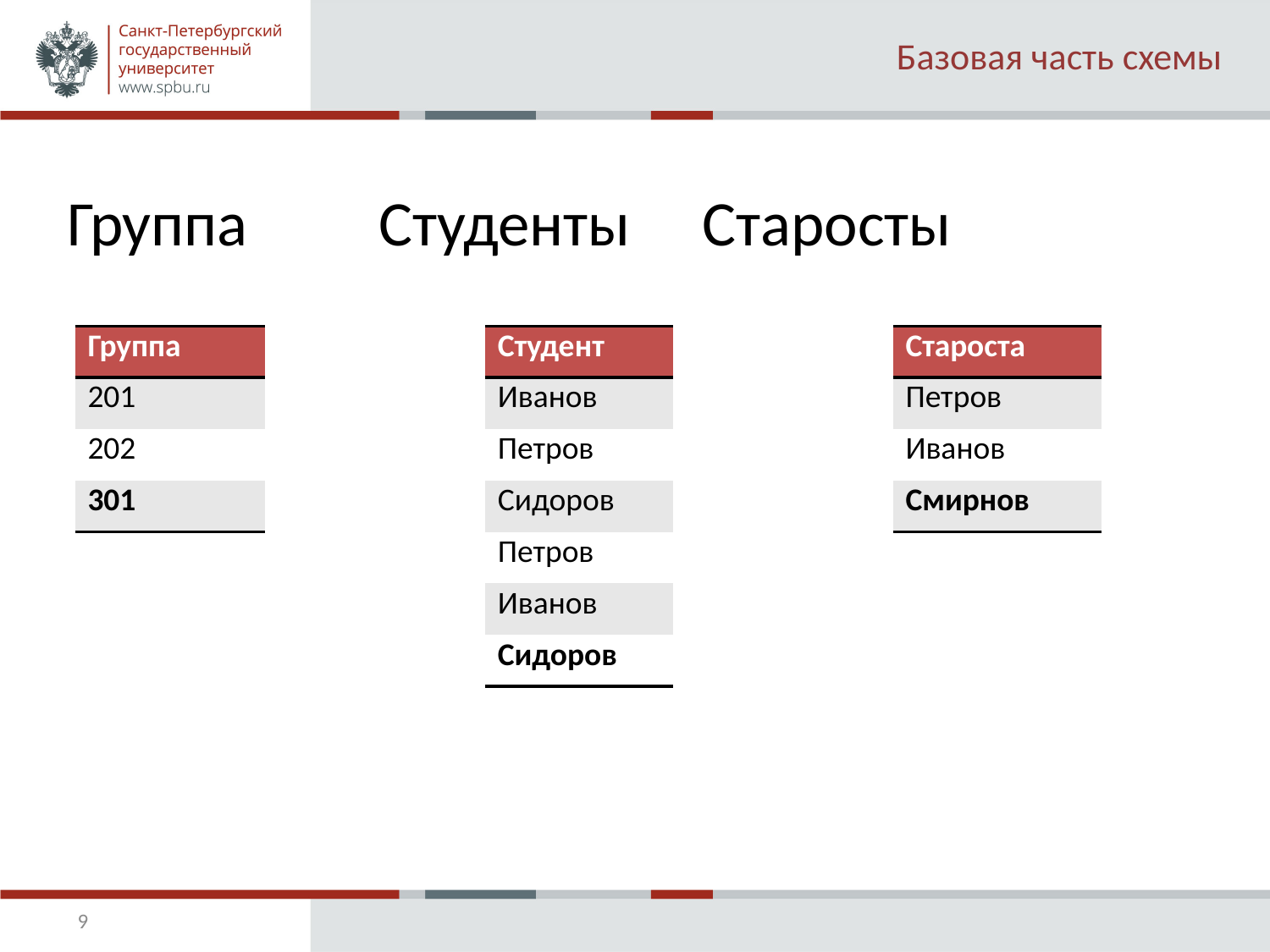

# Базовая часть схемы
Группа	    Студенты	Старосты
| Староста |
| --- |
| Петров |
| Иванов |
| Смирнов |
| Группа |
| --- |
| 201 |
| 202 |
| 301 |
| Студент |
| --- |
| Иванов |
| Петров |
| Сидоров |
| Петров |
| Иванов |
| Сидоров |
9